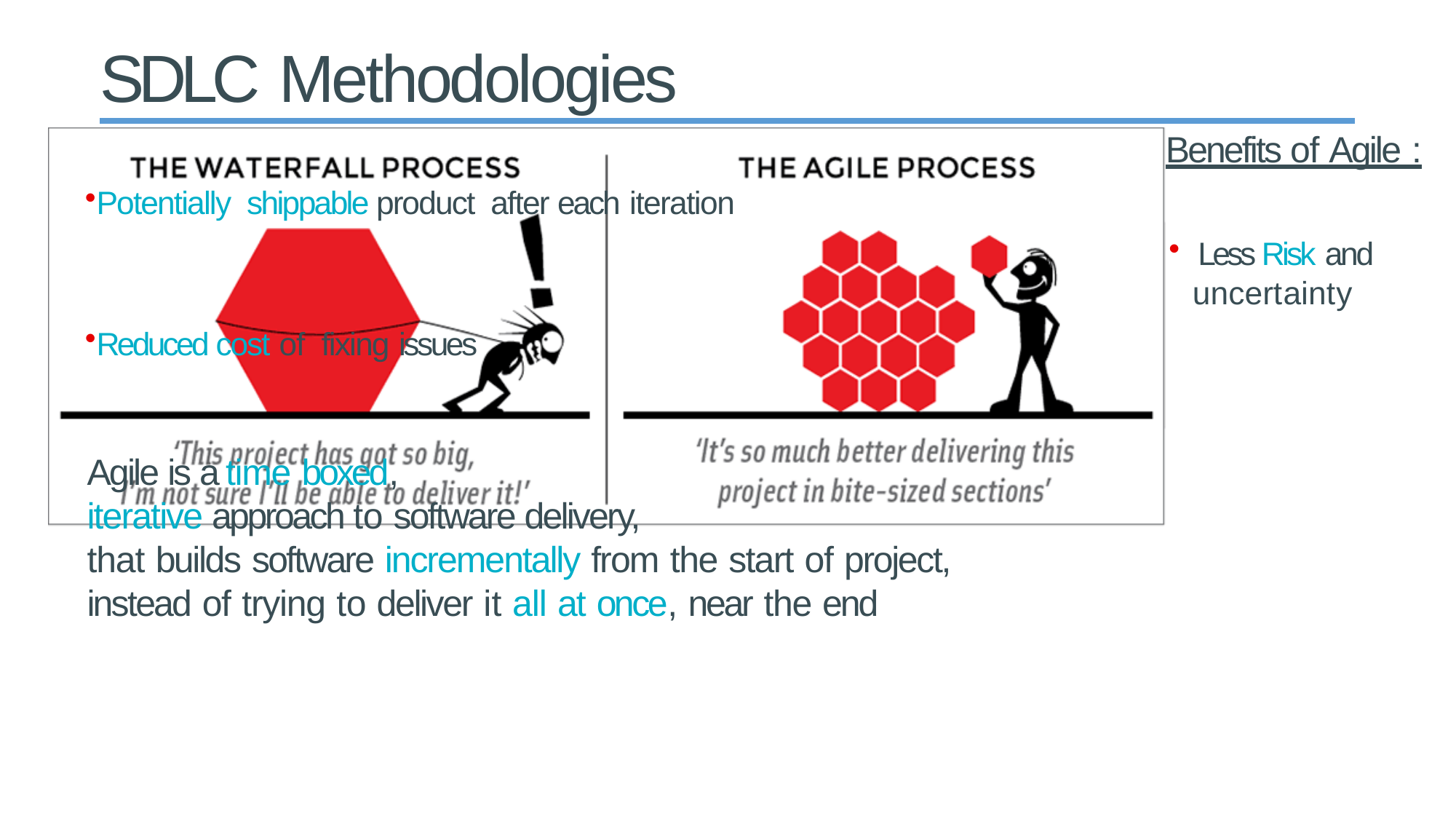

# SDLC Methodologies
Benefits of Agile :
Potentially  shippable product  after each iteration
Less Risk and
uncertainty
Reduced cost of  fixing issues

Agile is a time boxed,
iterative approach to software delivery,
that builds software incrementally from the start of project,
instead of trying to deliver it all at once, near the end